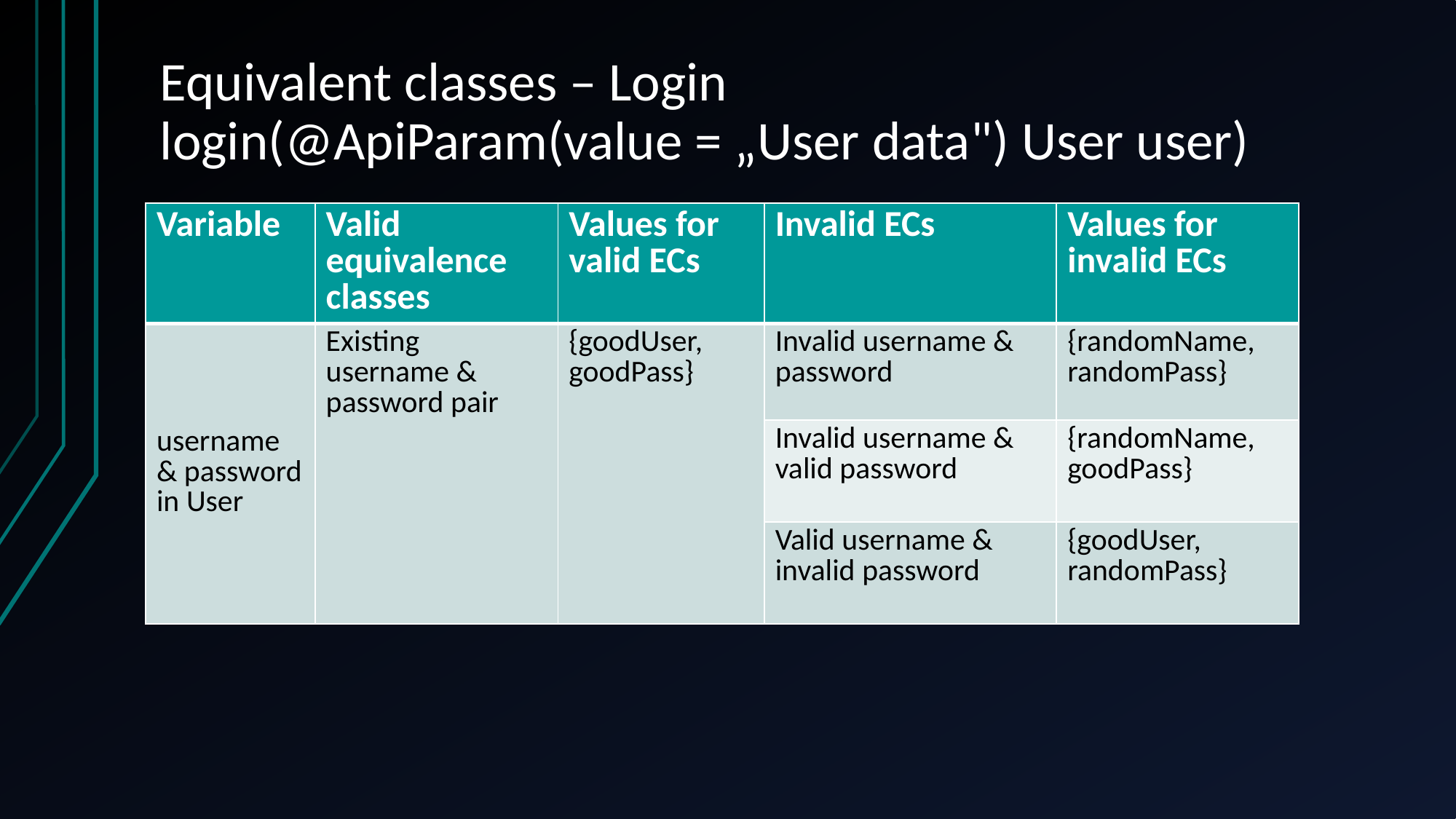

# Equivalent classes – Login login(@ApiParam(value = „User data") User user)
| Variable | Valid equivalence classes | Values for valid ECs | Invalid ECs | Values for invalid ECs |
| --- | --- | --- | --- | --- |
| username & password in User | Existing username & password pair | {goodUser, goodPass} | Invalid username & password | {randomName, randomPass} |
|  |  |  | Invalid username & valid password | {randomName, goodPass} |
|  |  |  | Valid username & invalid password | {goodUser, randomPass} |